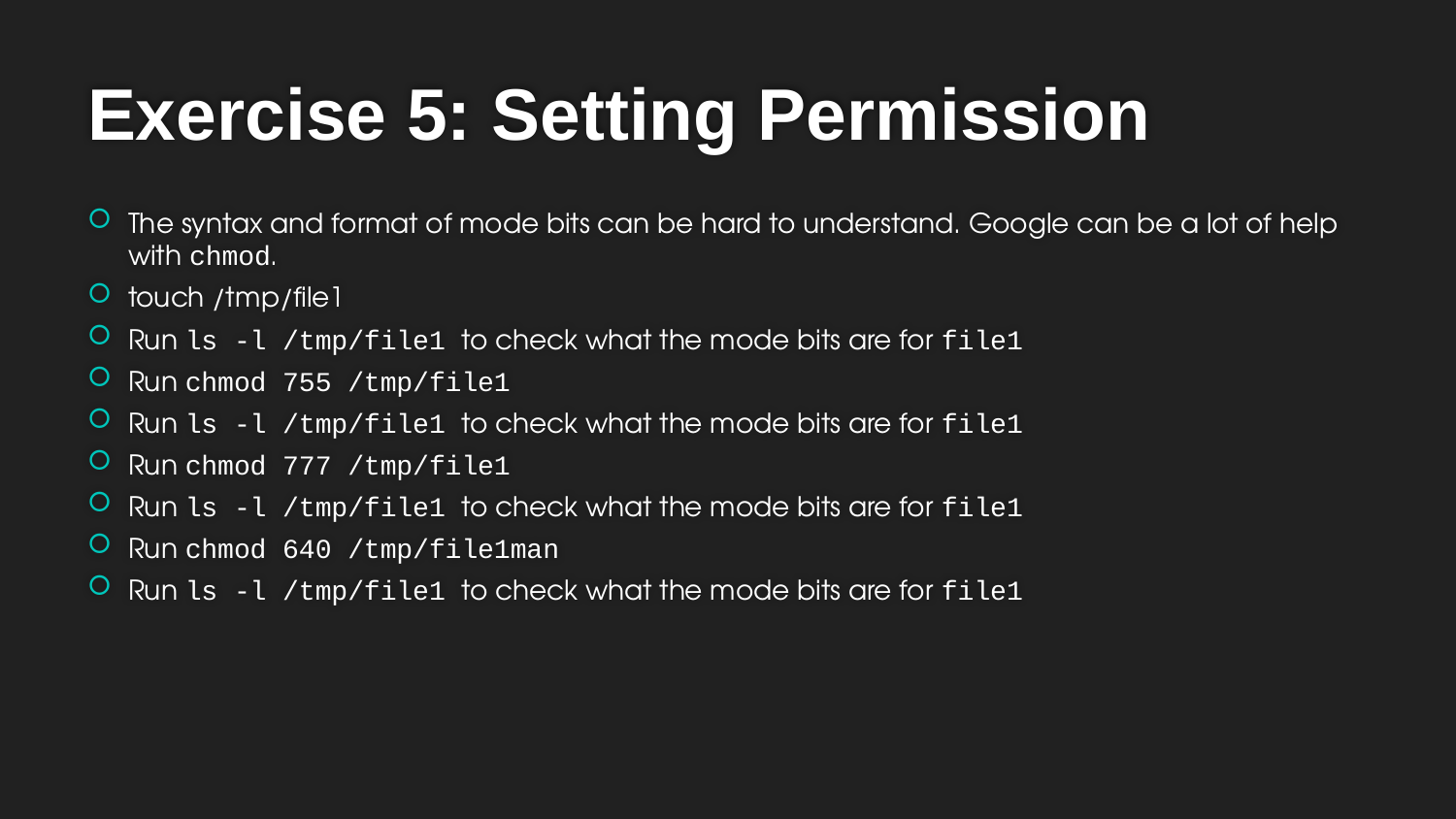

# Exercise 5: Setting Permission
The syntax and format of mode bits can be hard to understand. Google can be a lot of help with chmod.
touch /tmp/file1
Run ls -l /tmp/file1 to check what the mode bits are for file1
Run chmod 755 /tmp/file1
Run ls -l /tmp/file1 to check what the mode bits are for file1
Run chmod 777 /tmp/file1
Run ls -l /tmp/file1 to check what the mode bits are for file1
Run chmod 640 /tmp/file1man
Run ls -l /tmp/file1 to check what the mode bits are for file1